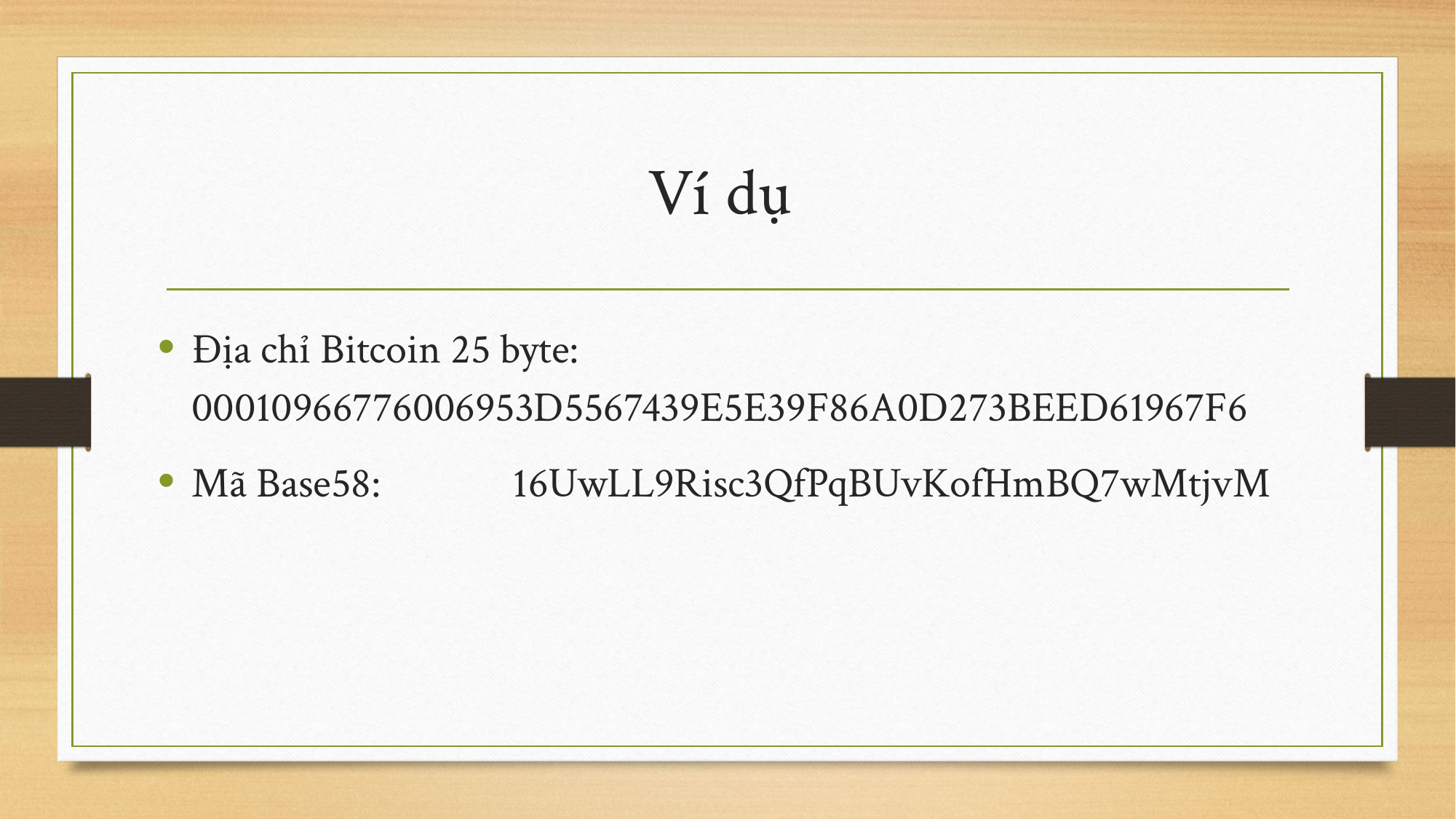

# Ví dụ
Địa chỉ Bitcoin 25 byte: 00010966776006953D5567439E5E39F86A0D273BEED61967F6
Mã Base58:              16UwLL9Risc3QfPqBUvKofHmBQ7wMtjvM